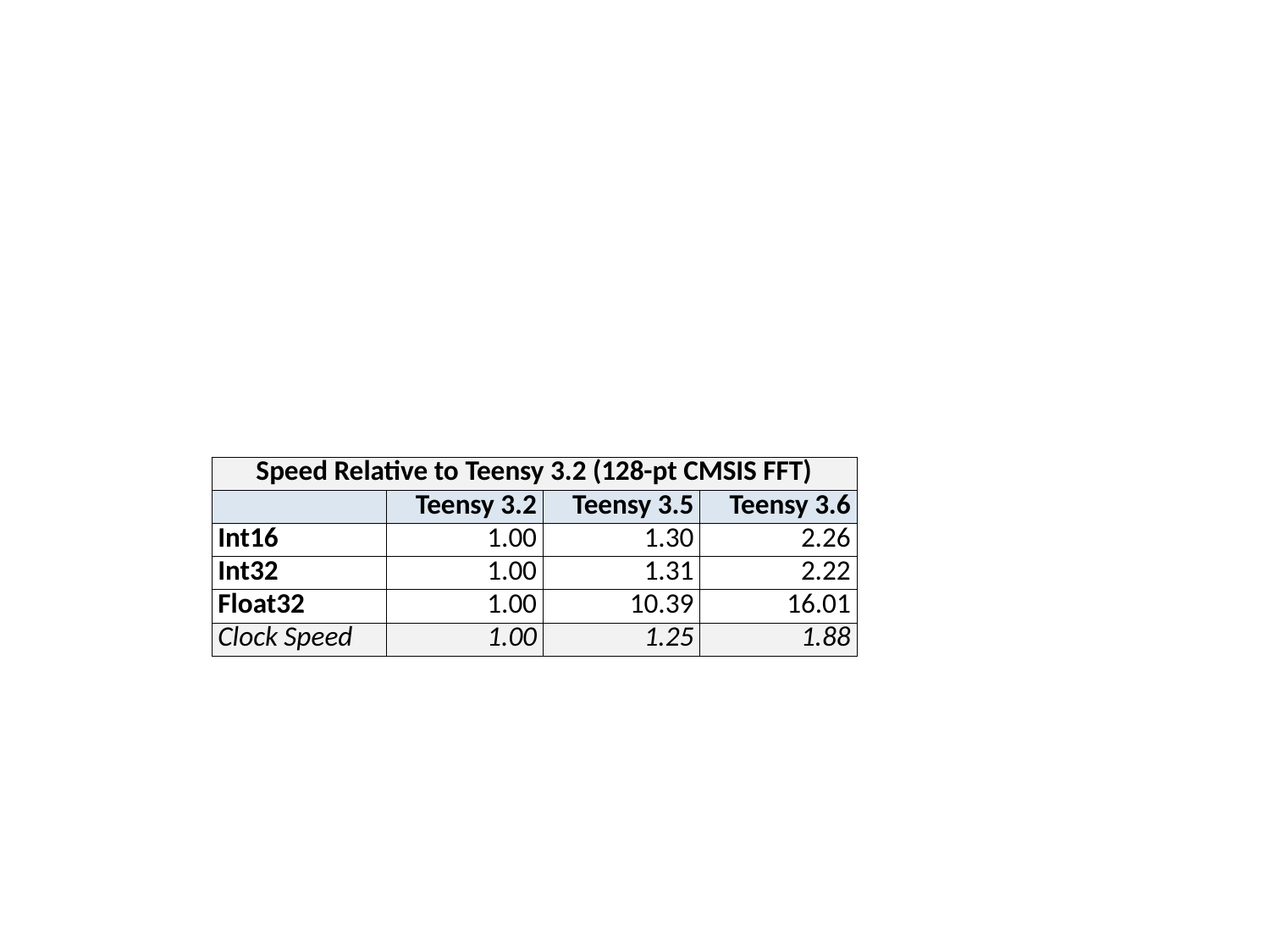

| Speed Relative to Teensy 3.2 (128-pt CMSIS FFT) |  |  |  |
| --- | --- | --- | --- |
|  | Teensy 3.2 | Teensy 3.5 | Teensy 3.6 |
| Int16 | 1.00 | 1.30 | 2.26 |
| Int32 | 1.00 | 1.31 | 2.22 |
| Float32 | 1.00 | 10.39 | 16.01 |
| Clock Speed | 1.00 | 1.25 | 1.88 |